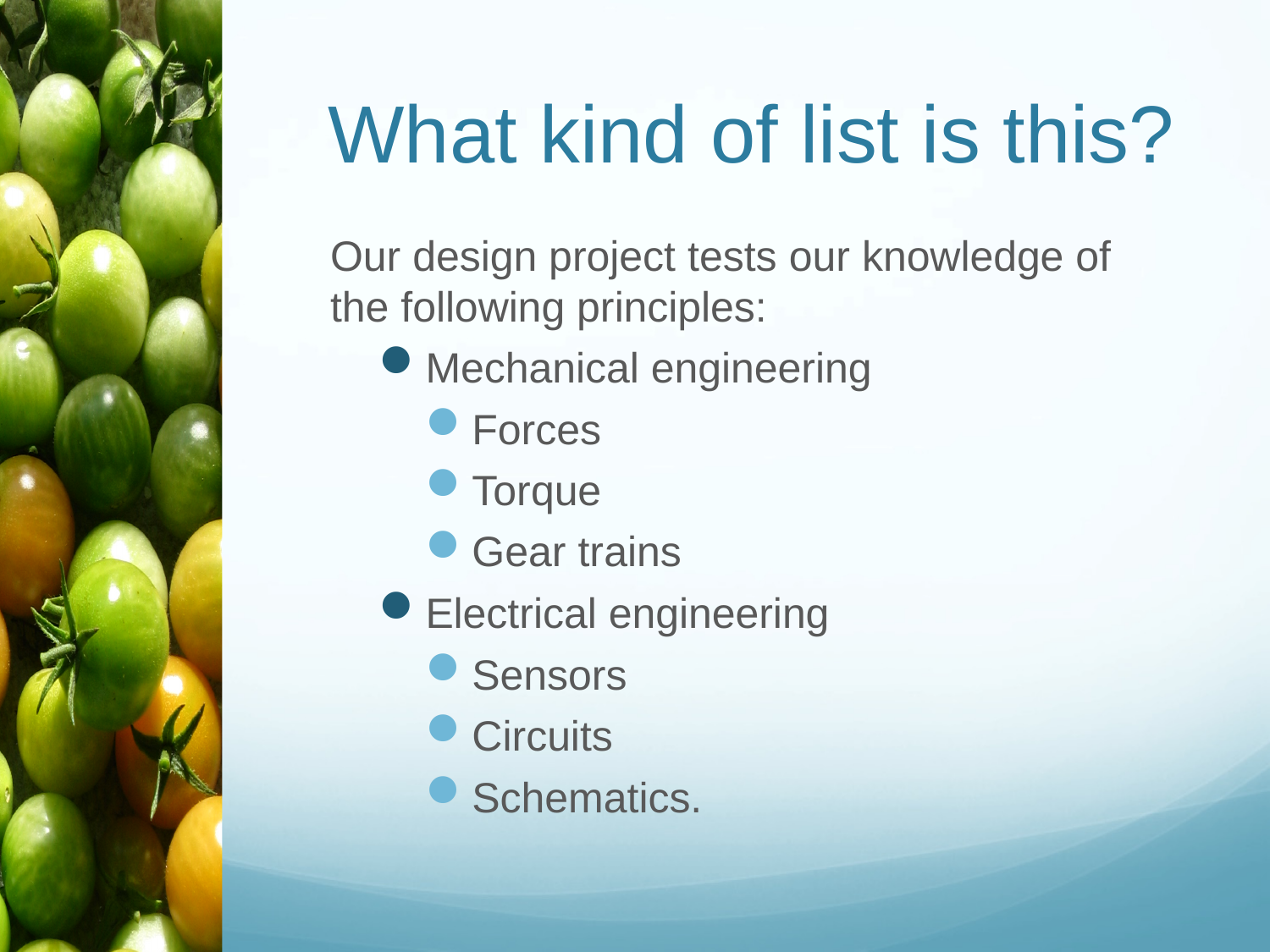

# What kind of list is this?
Our design project tests our knowledge of the following principles:
Mechanical engineering
Forces
Torque
Gear trains
Electrical engineering
Sensors
Circuits
Schematics.